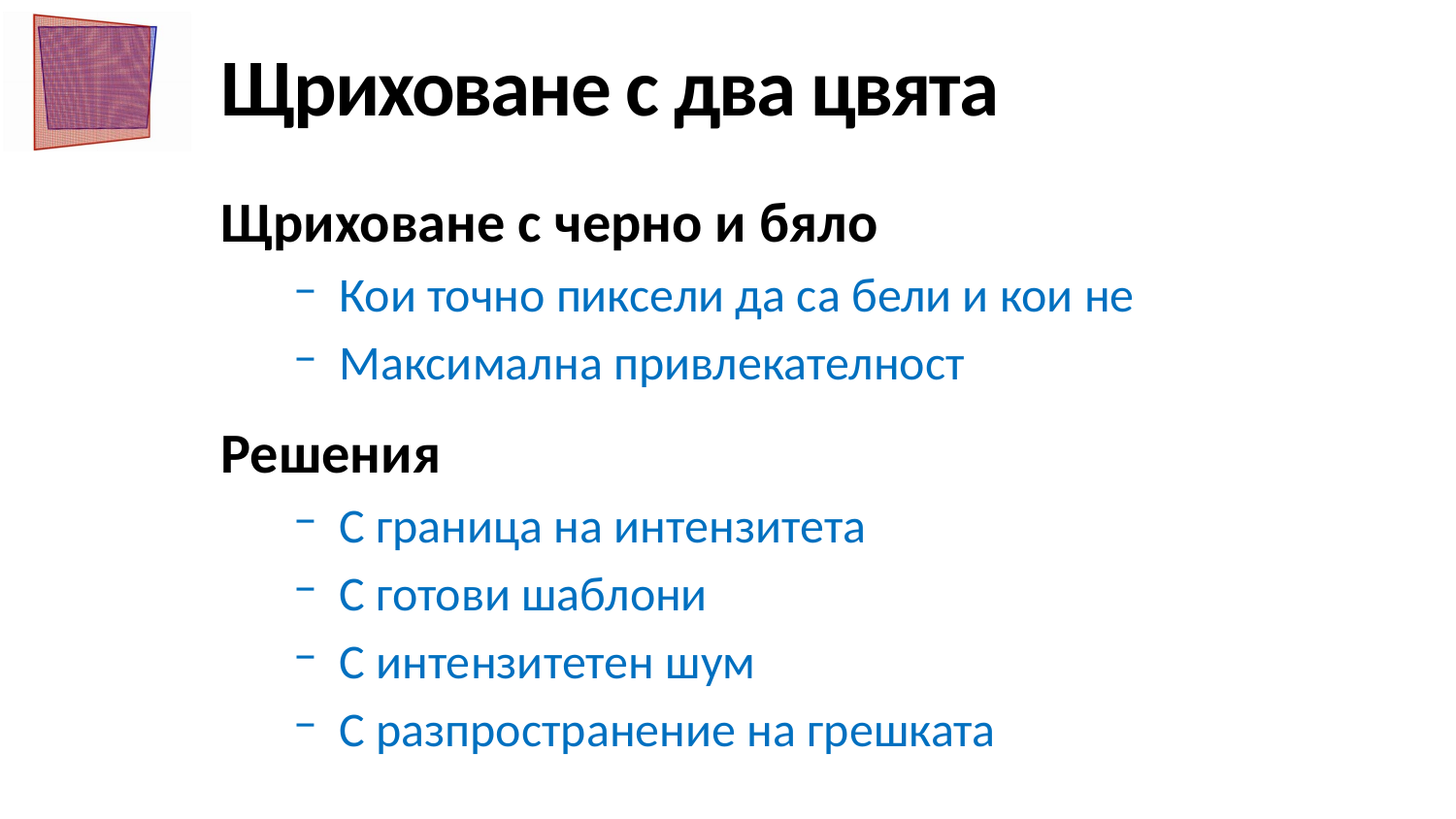

# Щриховане с два цвята
Щриховане с черно и бяло
Кои точно пиксели да са бели и кои не
Максимална привлекателност
Решения
С граница на интензитета
С готови шаблони
С интензитетен шум
С разпространение на грешката